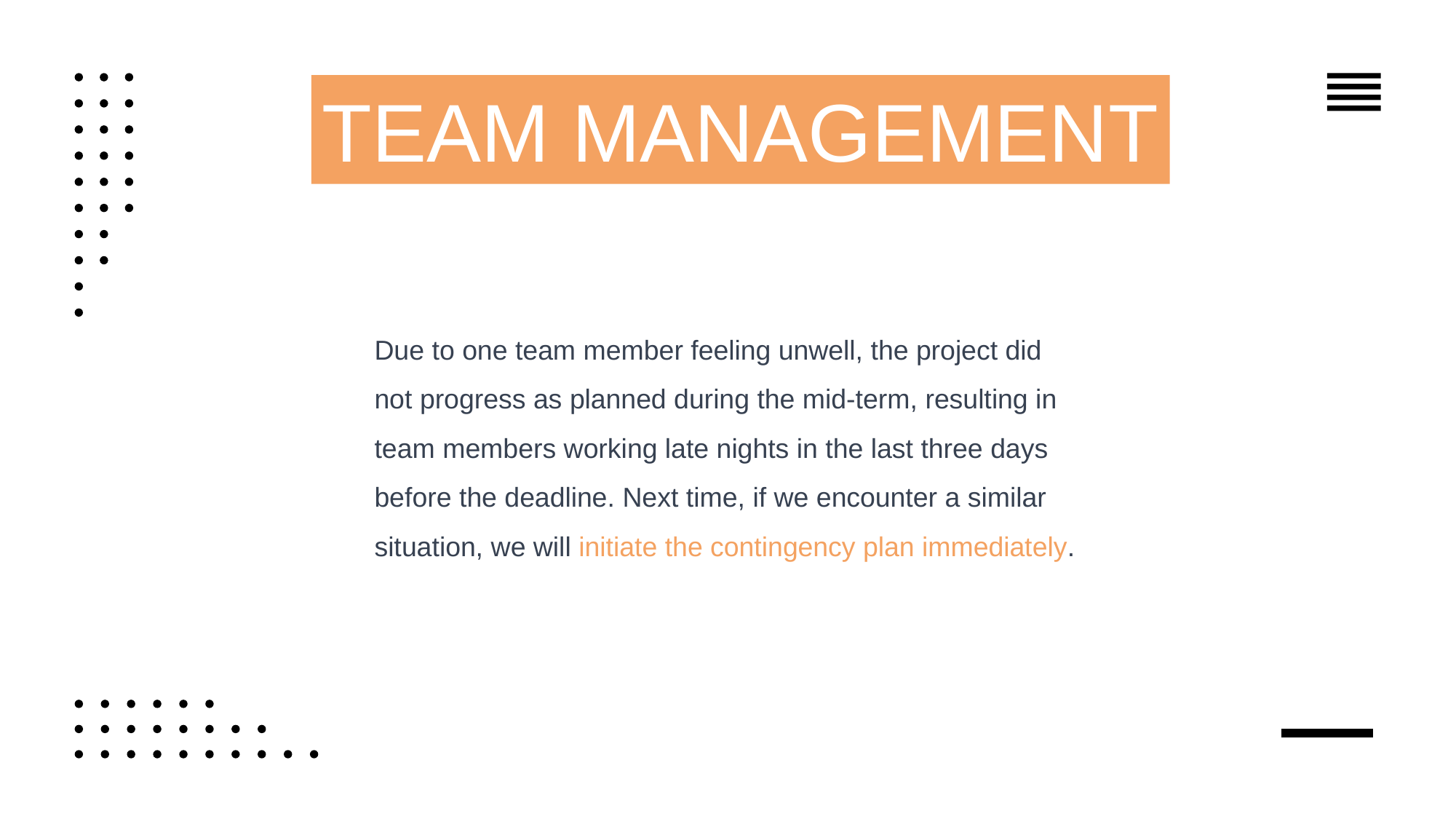

TEAM MANAGEMENT

Due to one team member feeling unwell, the project did not progress as planned during the mid-term, resulting in team members working late nights in the last three days before the deadline. Next time, if we encounter a similar situation, we will initiate the contingency plan immediately.